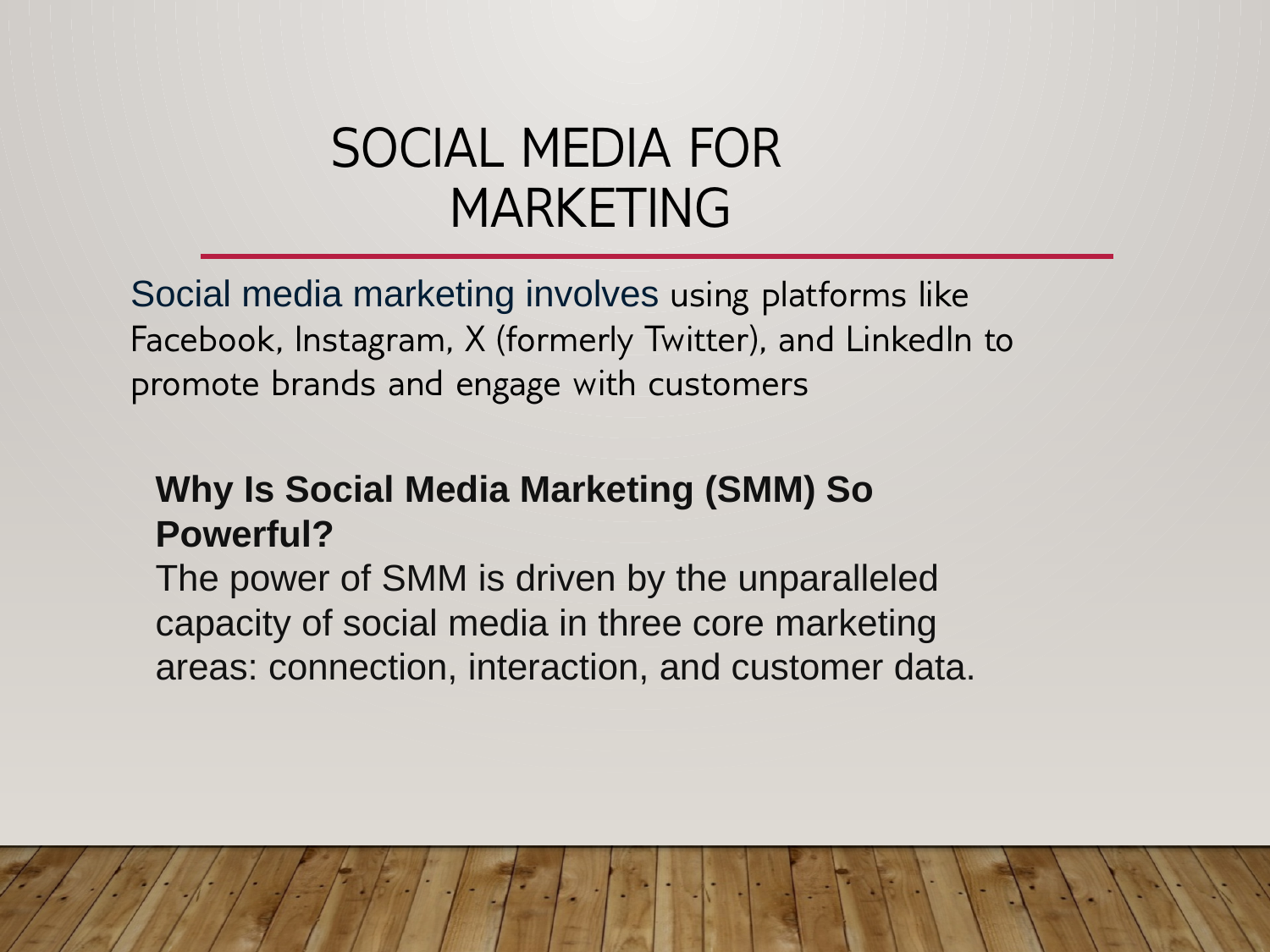

# SOCIAL MEDIA FOR MARKETING
Social media marketing involves using platforms like Facebook, Instagram, X (formerly Twitter), and LinkedIn to promote brands and engage with customers
Why Is Social Media Marketing (SMM) So Powerful?
The power of SMM is driven by the unparalleled capacity of social media in three core marketing areas: connection, interaction, and customer data.